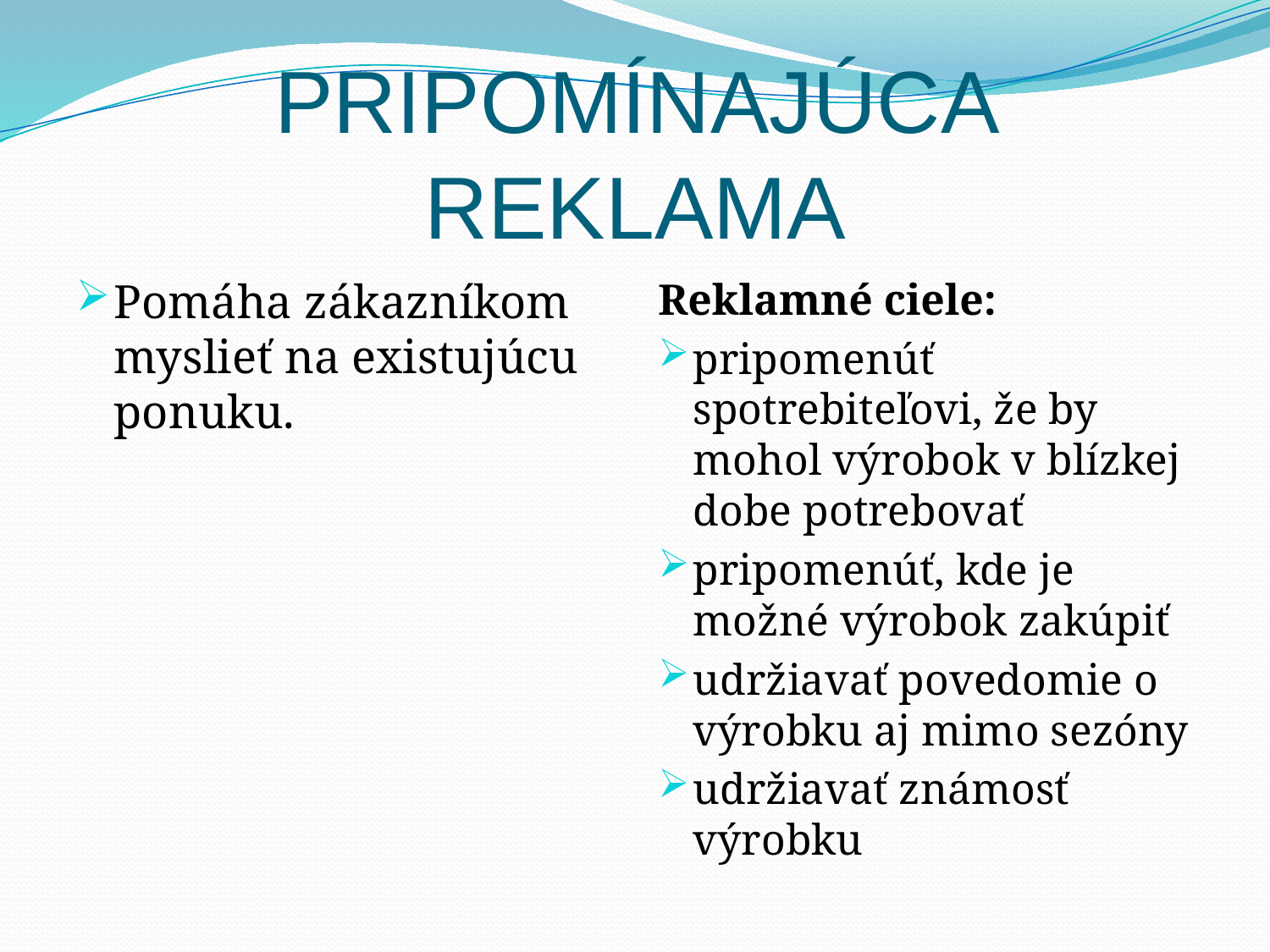

# PRIPOMÍNAJÚCA REKLAMA
Pomáha zákazníkom myslieť na existujúcu ponuku.
Reklamné ciele:
pripomenúť spotrebiteľovi, že by mohol výrobok v blízkej dobe potrebovať
pripomenúť, kde je možné výrobok zakúpiť
udržiavať povedomie o výrobku aj mimo sezóny
udržiavať známosť výrobku